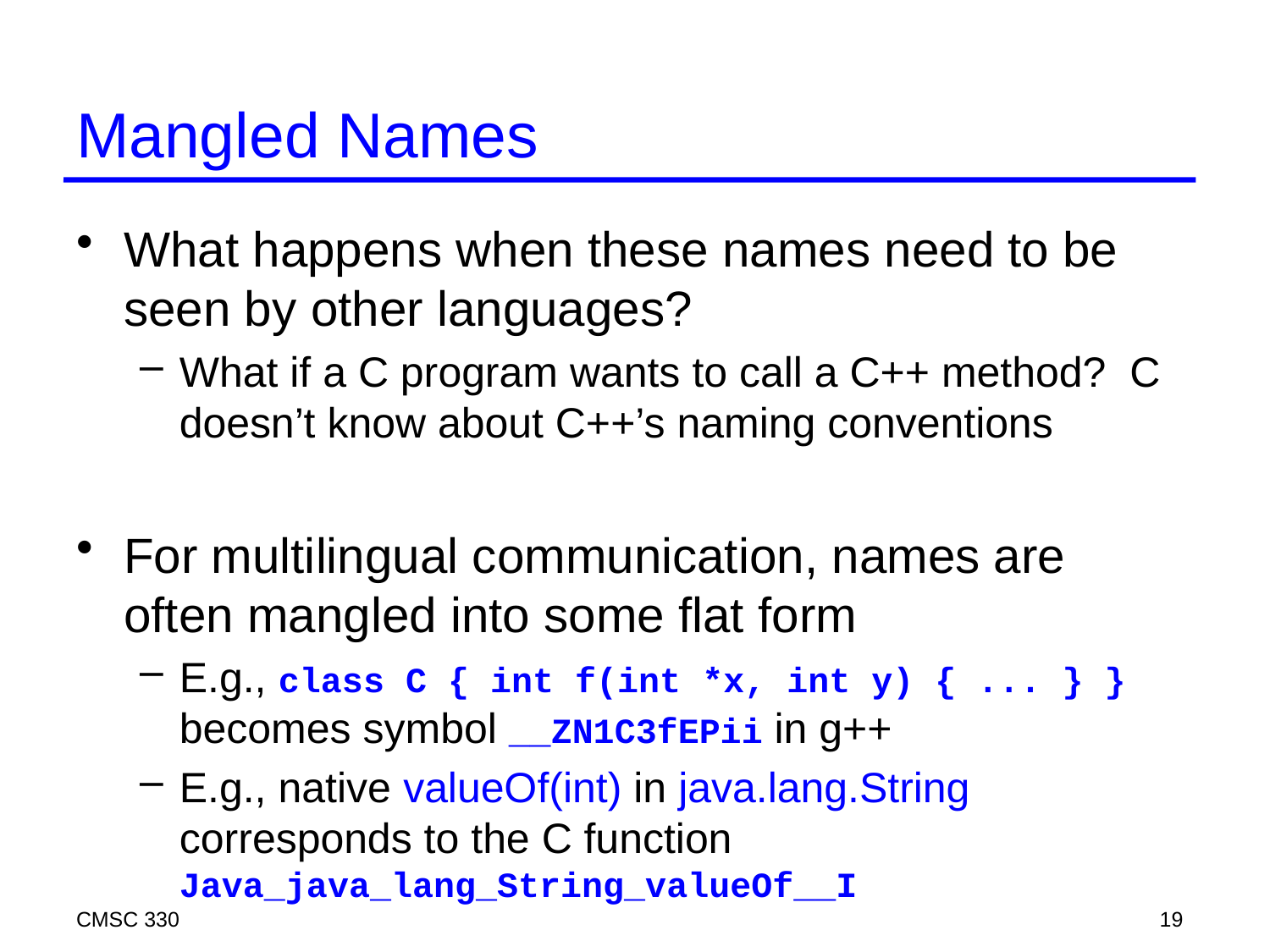

# Mangled Names
What happens when these names need to be seen by other languages?
What if a C program wants to call a C++ method?  C doesn’t know about C++’s naming conventions

For multilingual communication, names are often mangled into some flat form
E.g., class C { int f(int *x, int y) { ... } } becomes symbol __ZN1C3fEPii in g++
E.g., native valueOf(int) in java.lang.String corresponds to the C function Java_java_lang_String_valueOf__I
CMSC 330
19